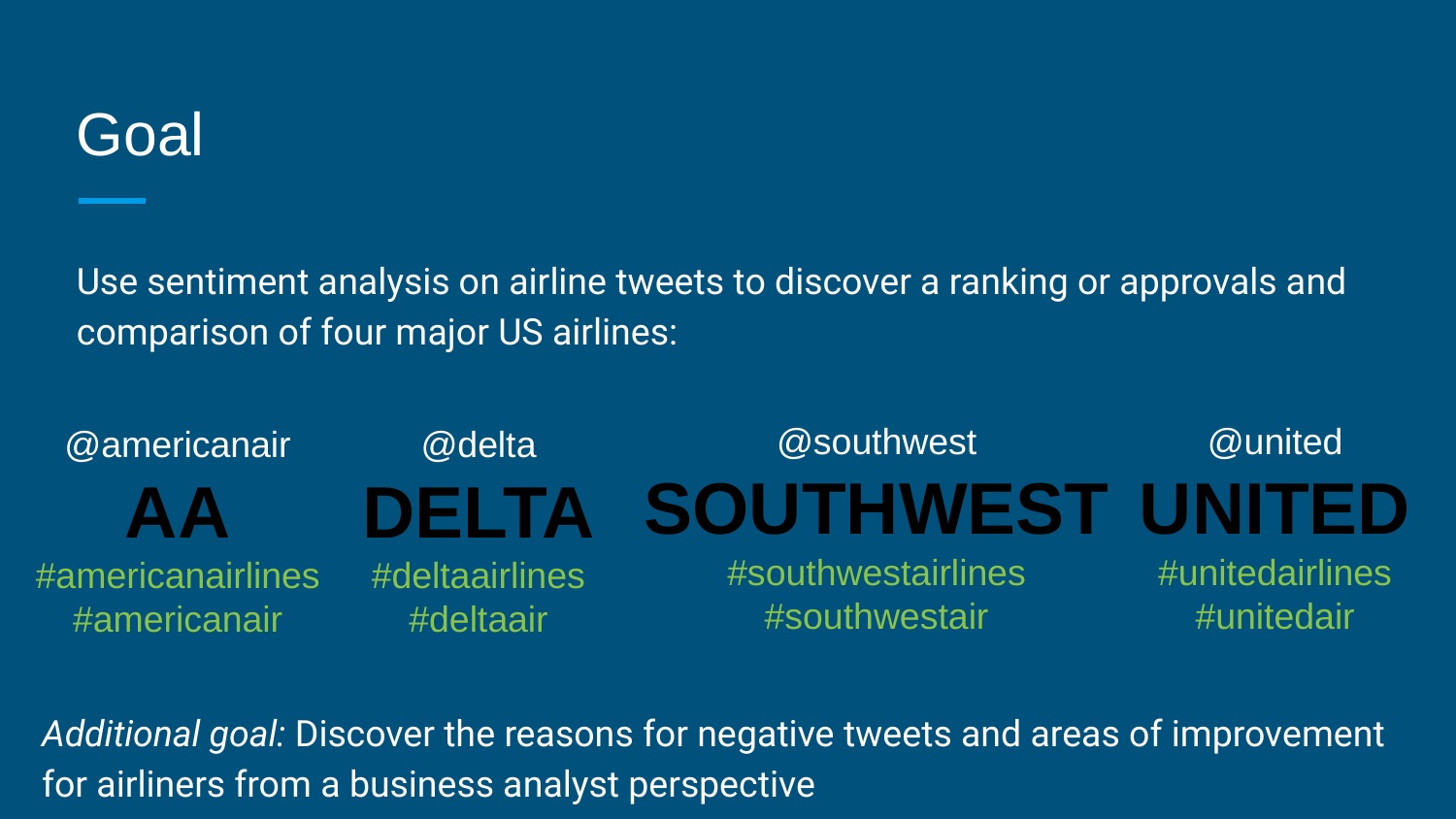

# Goal
Use sentiment analysis on airline tweets to discover a ranking or approvals and comparison of four major US airlines:

@southwest
SOUTHWEST
#southwestairlines
#southwestair
@united
UNITED
#unitedairlines
#unitedair
@americanair
AA
#americanairlines
#americanair
@delta
DELTA
#deltaairlines
#deltaair
Additional goal: Discover the reasons for negative tweets and areas of improvement for airliners from a business analyst perspective